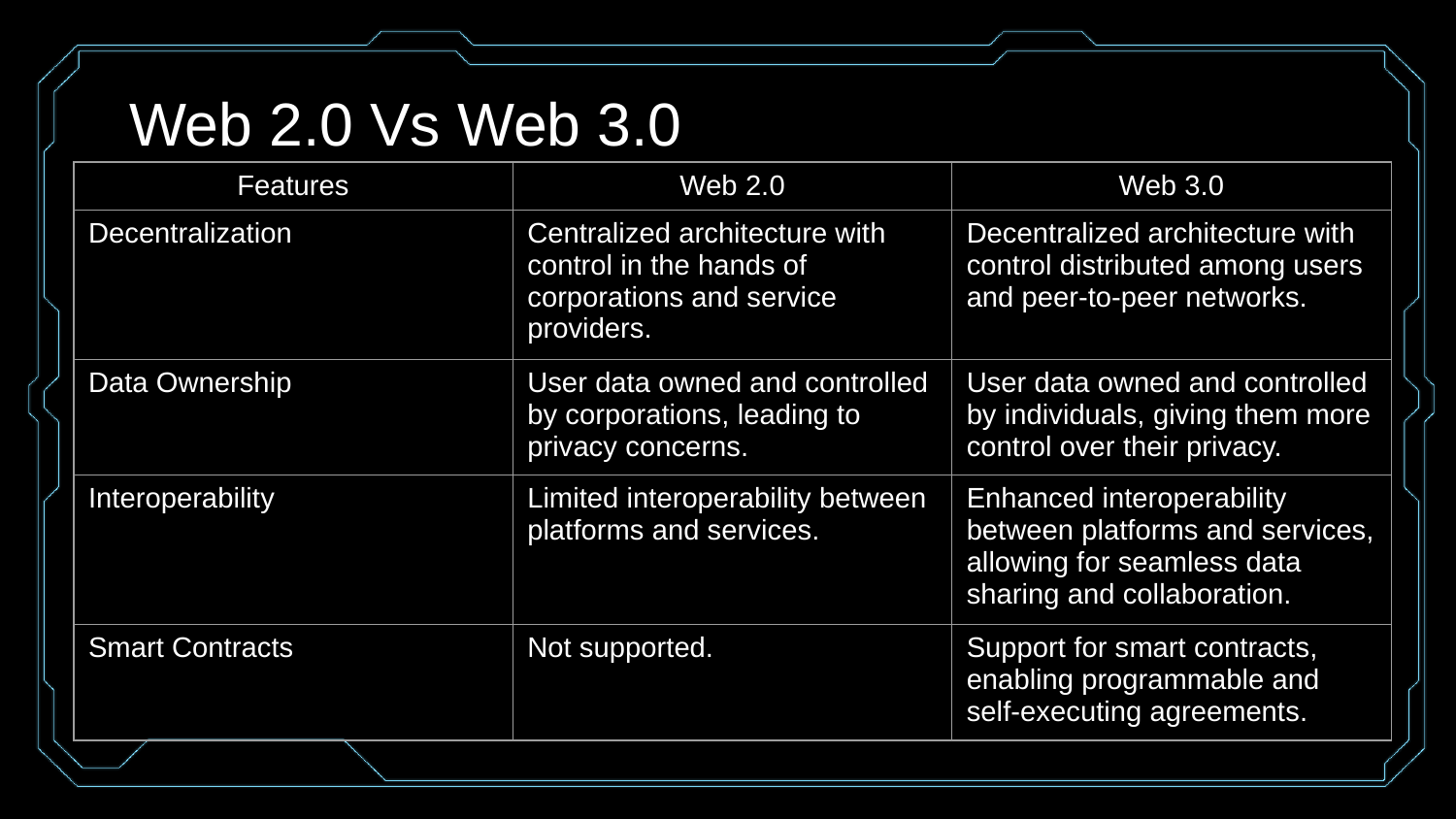

# Web 2.0 Vs Web 3.0
| Features | Web 2.0 | Web 3.0 |
| --- | --- | --- |
| Decentralization | Centralized architecture with control in the hands of corporations and service providers. | Decentralized architecture with control distributed among users and peer-to-peer networks. |
| Data Ownership | User data owned and controlled by corporations, leading to privacy concerns. | User data owned and controlled by individuals, giving them more control over their privacy. |
| Interoperability | Limited interoperability between platforms and services. | Enhanced interoperability between platforms and services, allowing for seamless data sharing and collaboration. |
| Smart Contracts | Not supported. | Support for smart contracts, enabling programmable and self-executing agreements. |